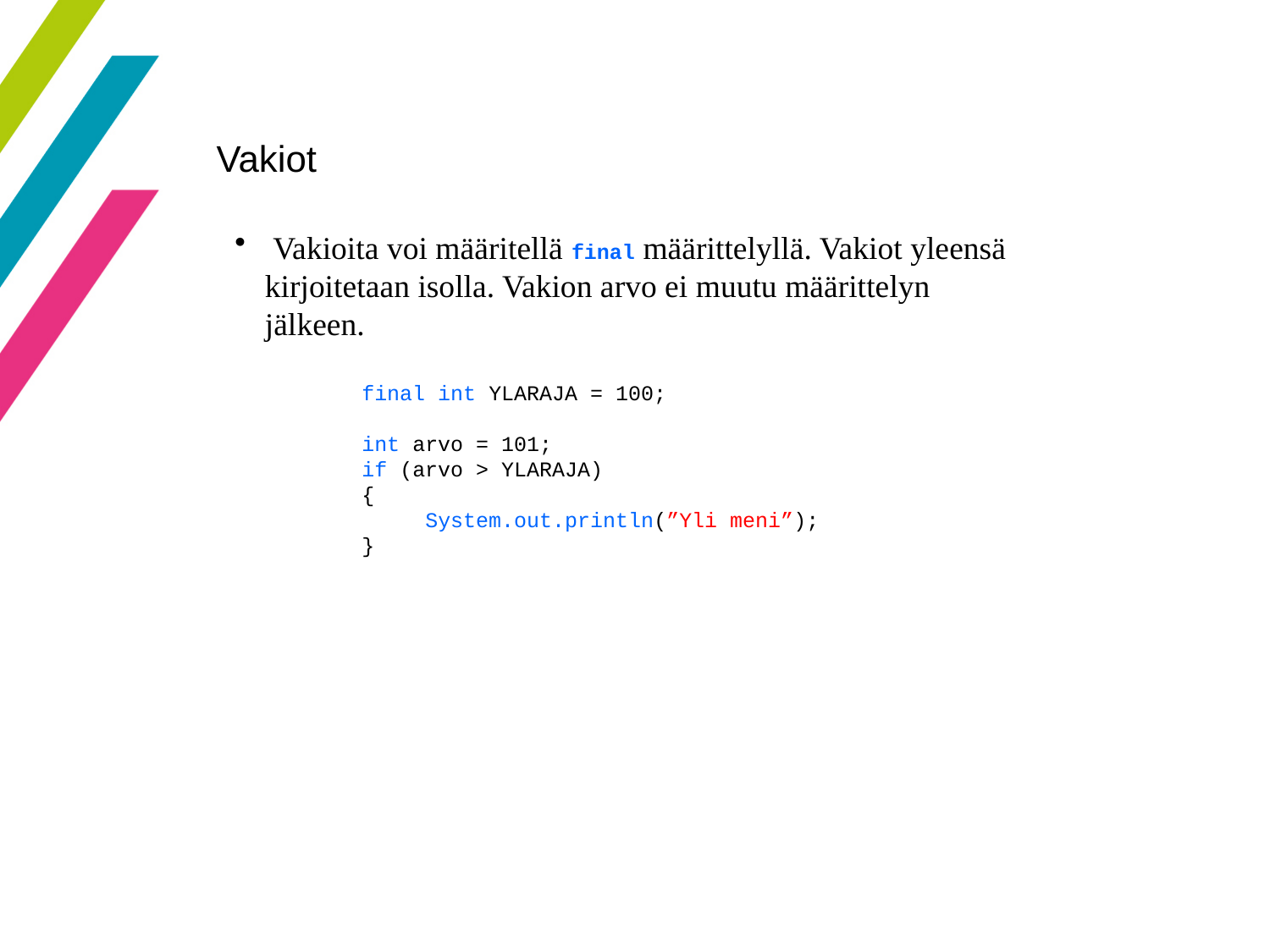

23
Vakiot
 Vakioita voi määritellä final määrittelyllä. Vakiot yleensä kirjoitetaan isolla. Vakion arvo ei muutu määrittelyn jälkeen.

	final int YLARAJA = 100;

	int arvo = 101;
	if (arvo > YLARAJA)
	{
	     System.out.println(”Yli meni”);
	}